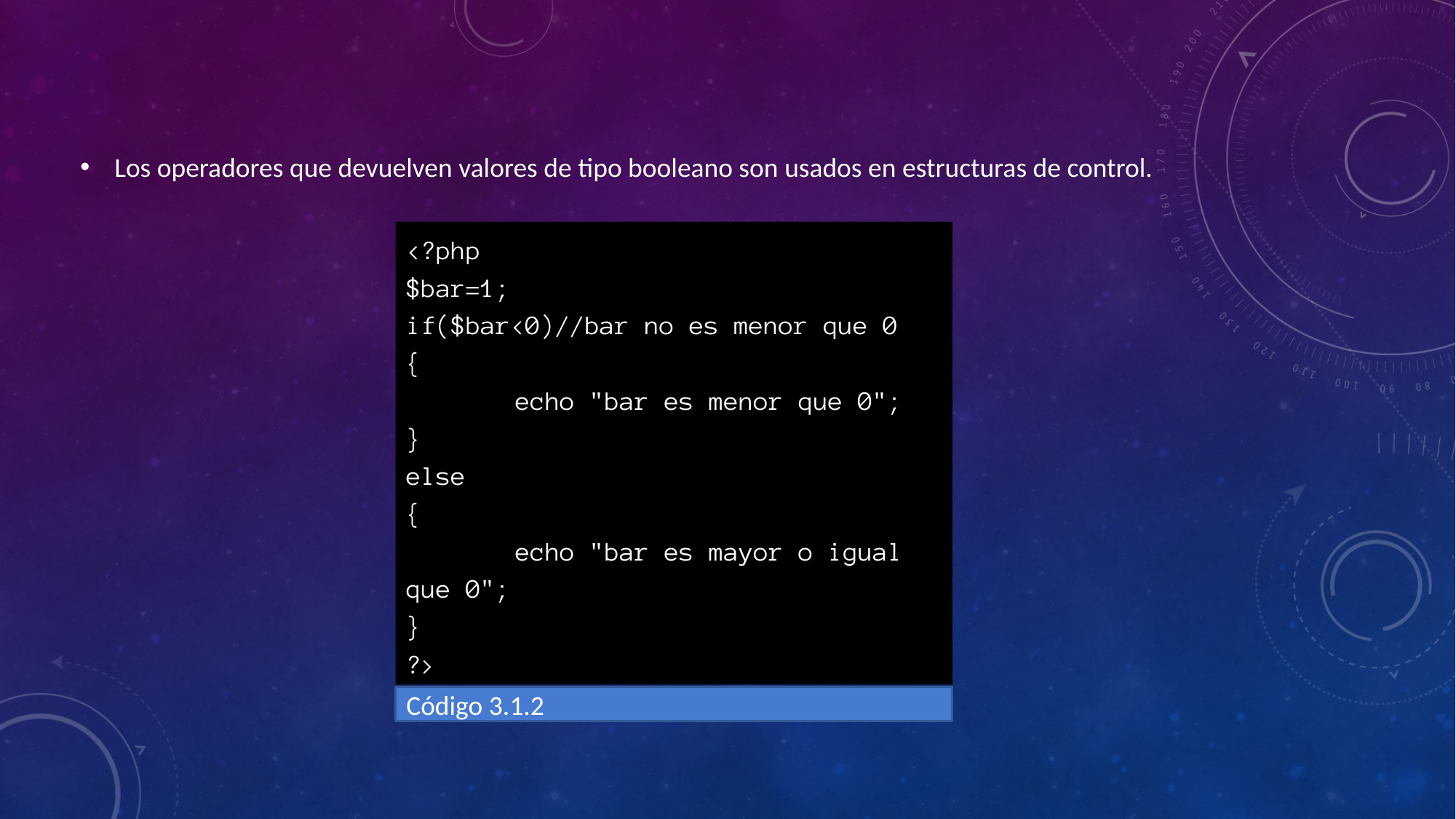

Los operadores que devuelven valores de tipo booleano son usados en estructuras de control.
<?php
$bar=1;
if($bar<0)//bar no es menor que 0
{
	echo "bar es menor que 0";
}
else
{
	echo "bar es mayor o igual que 0";
}
?>
Código 3.1.2